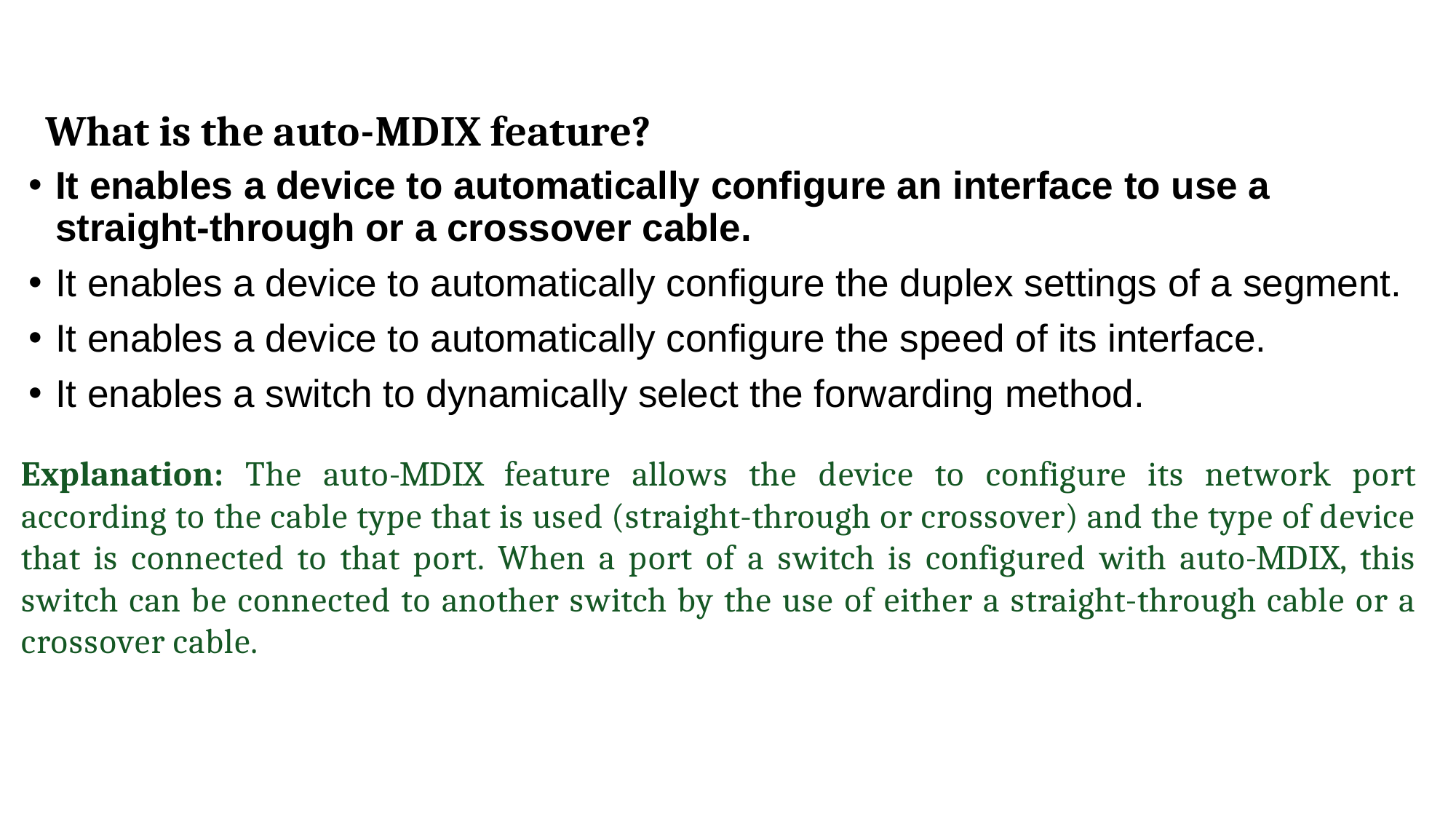

What is the auto-MDIX feature?
It enables a device to automatically configure an interface to use a straight-through or a crossover cable.
It enables a device to automatically configure the duplex settings of a segment.
It enables a device to automatically configure the speed of its interface.
It enables a switch to dynamically select the forwarding method.
Explanation: The auto-MDIX feature allows the device to configure its network port according to the cable type that is used (straight-through or crossover) and the type of device that is connected to that port. When a port of a switch is configured with auto-MDIX, this switch can be connected to another switch by the use of either a straight-through cable or a crossover cable.